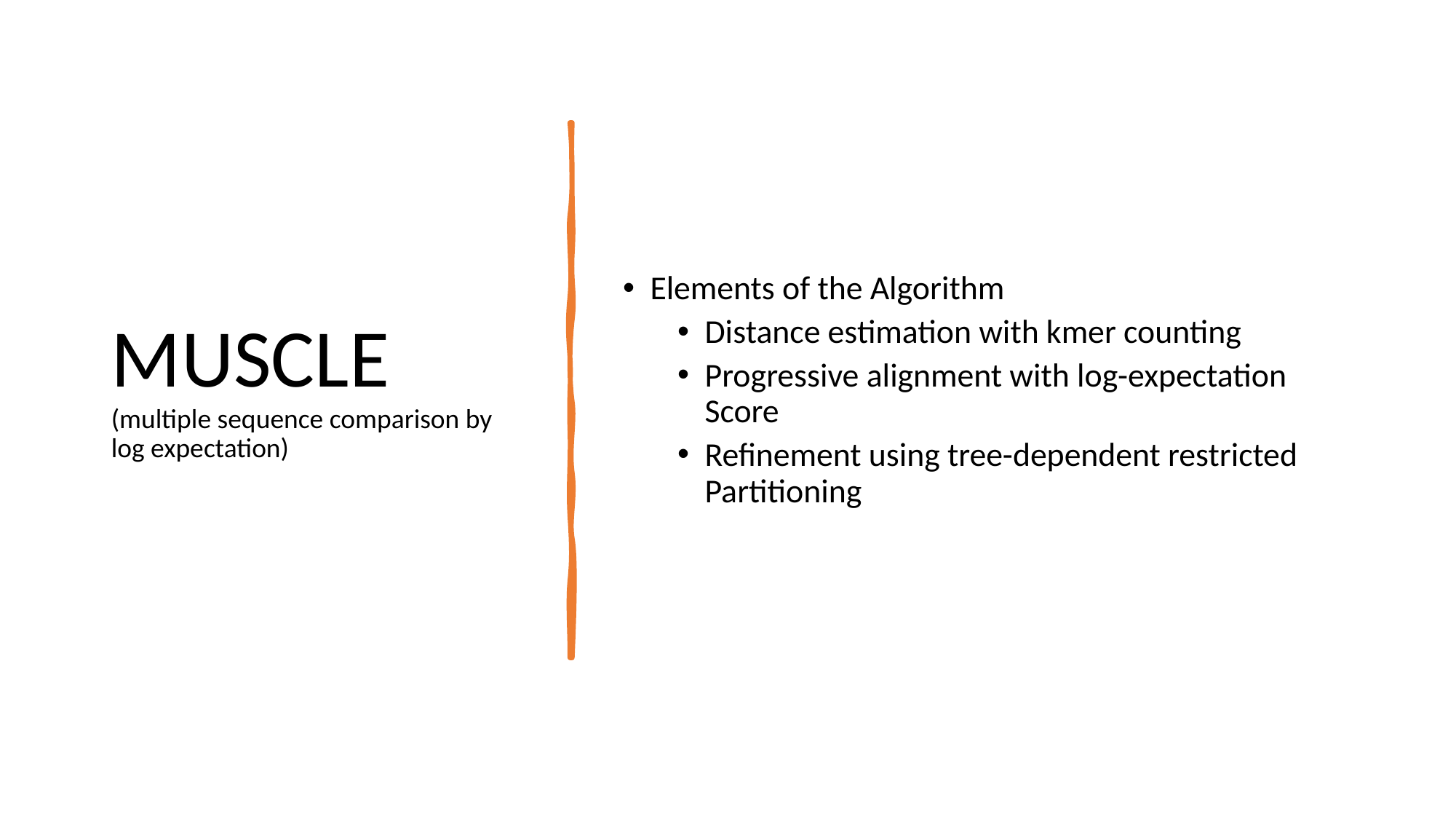

# MUSCLE (multiple sequence comparison by log expectation)
Elements of the Algorithm
Distance estimation with kmer counting
Progressive alignment with log-expectation Score
Refinement using tree-dependent restricted Partitioning